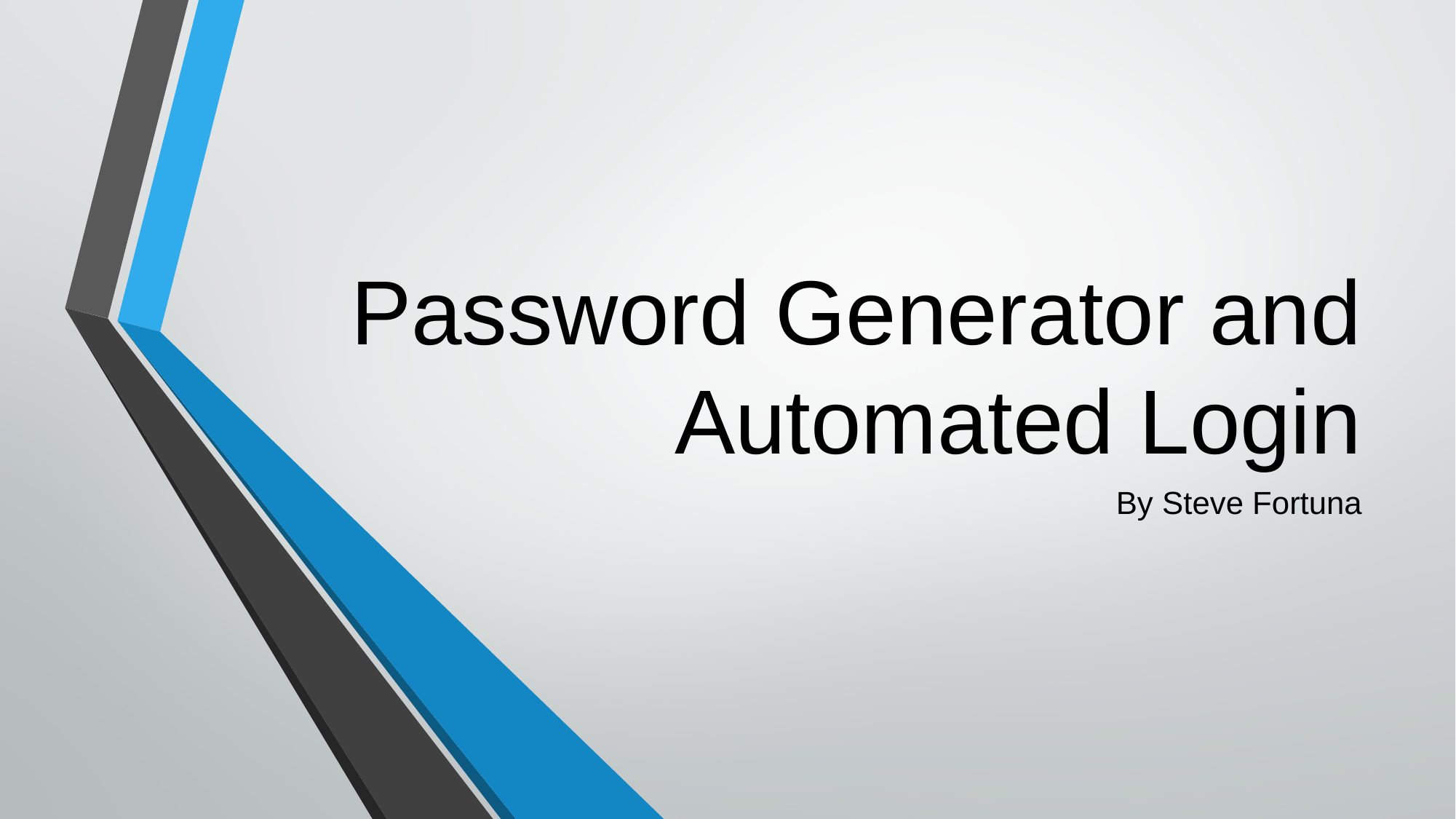

# Password Generator and Automated Login
By Steve Fortuna